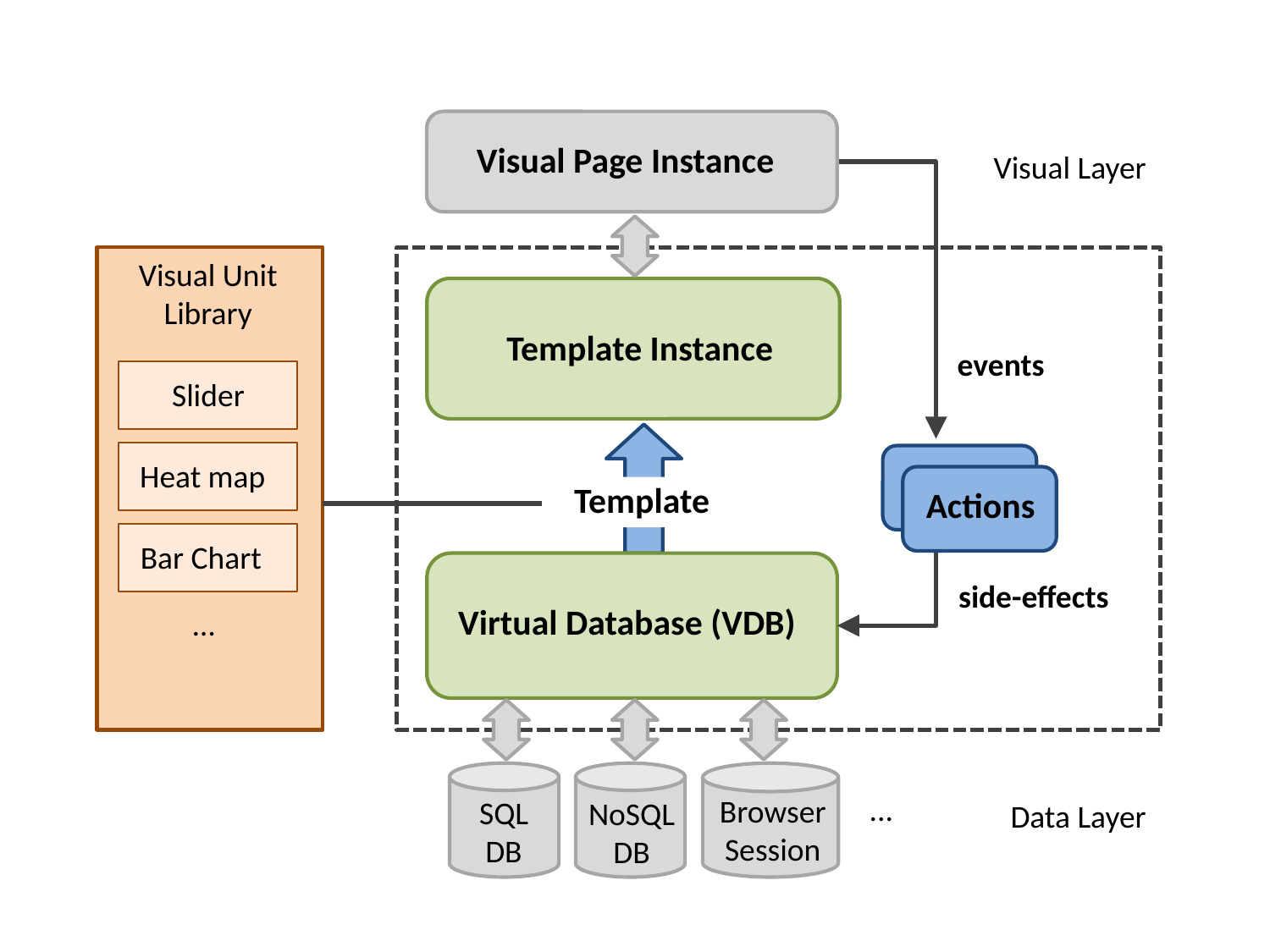

Visual Page Instance
Visual Layer

Visual Unit
Library

Template Instance
events

Slider

Heat map

Template
Actions

Bar Chart

side-effects
Virtual Database (VDB)
…

...
Browser
Session
SQL
DB
NoSQL
DB
Data Layer